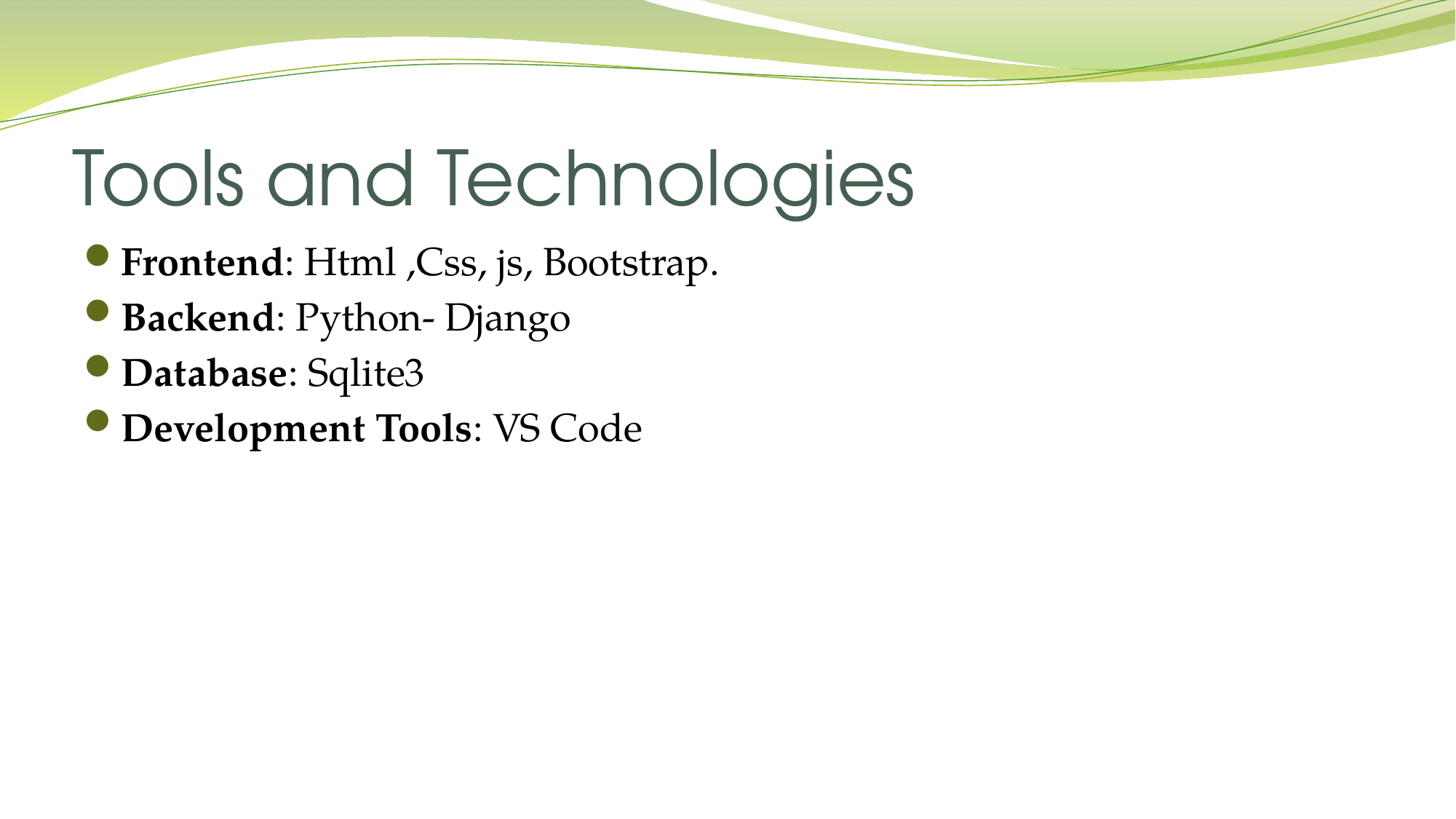

# Tools and Technologies
Frontend: Html ,Css, js, Bootstrap.
Backend: Python- Django
Database: Sqlite3
Development Tools: VS Code